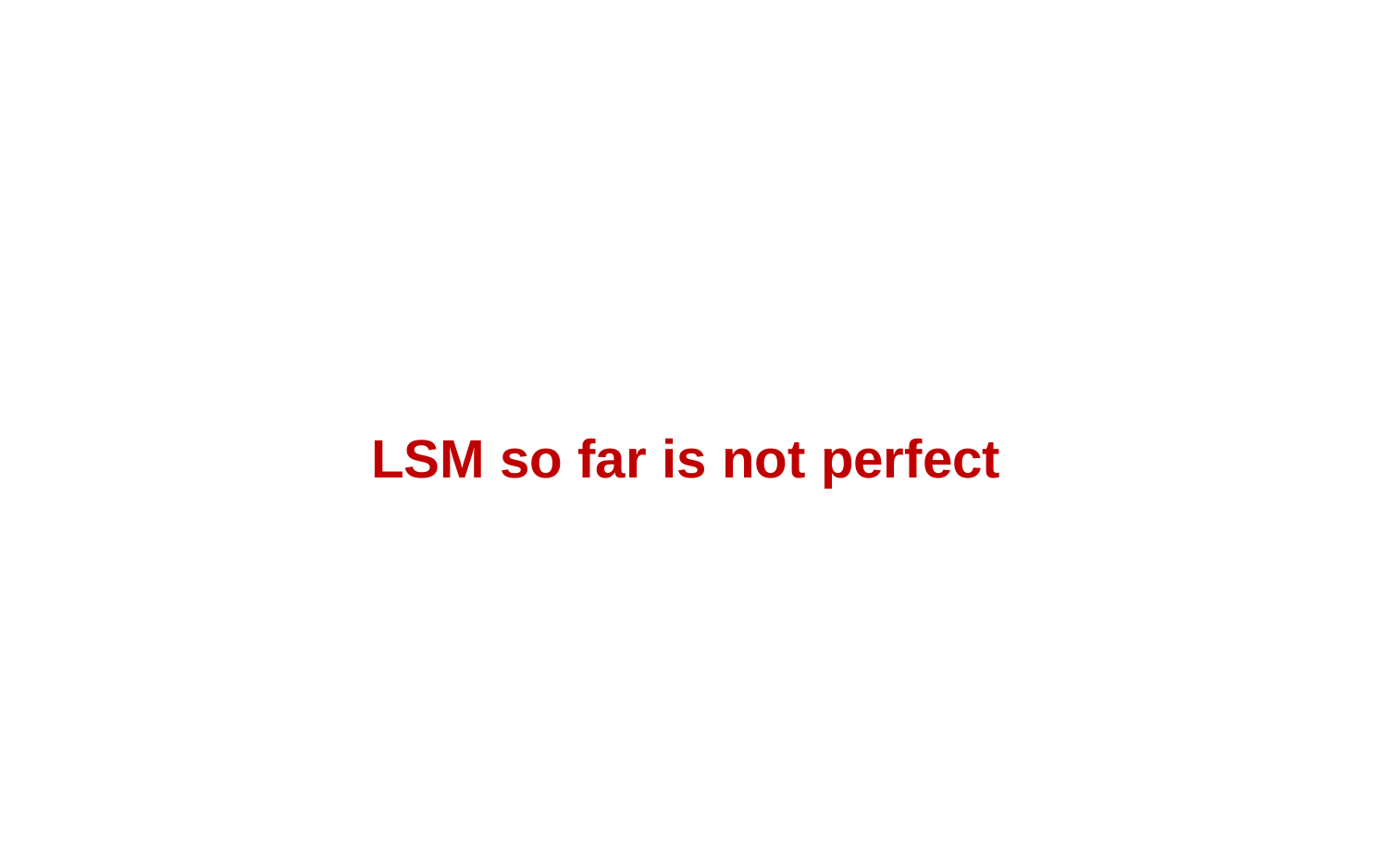

#
LSM so far is not perfect